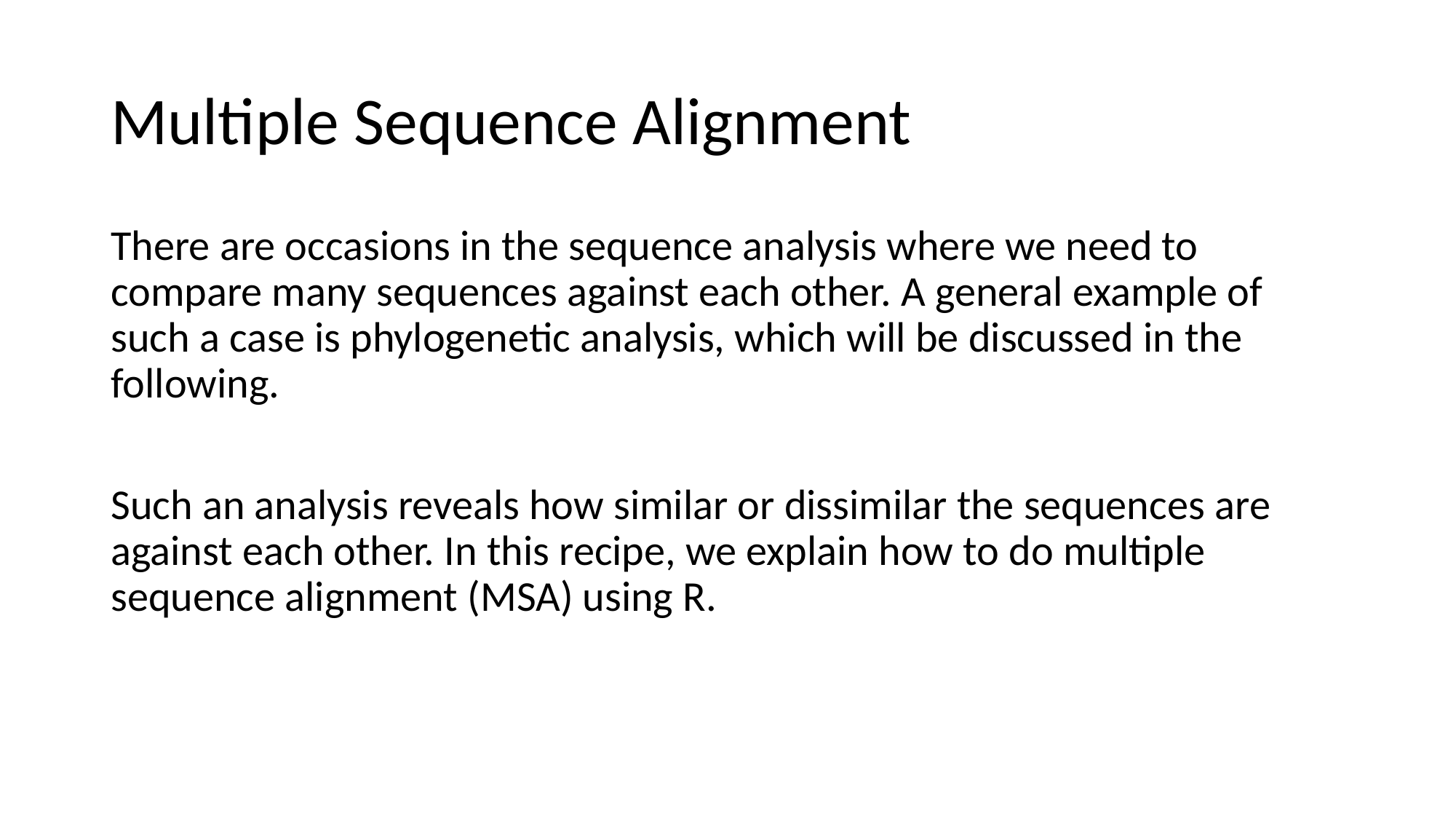

# Multiple Sequence Alignment
There are occasions in the sequence analysis where we need to compare many sequences against each other. A general example of such a case is phylogenetic analysis, which will be discussed in the following.

Such an analysis reveals how similar or dissimilar the sequences are against each other. In this recipe, we explain how to do multiple sequence alignment (MSA) using R.